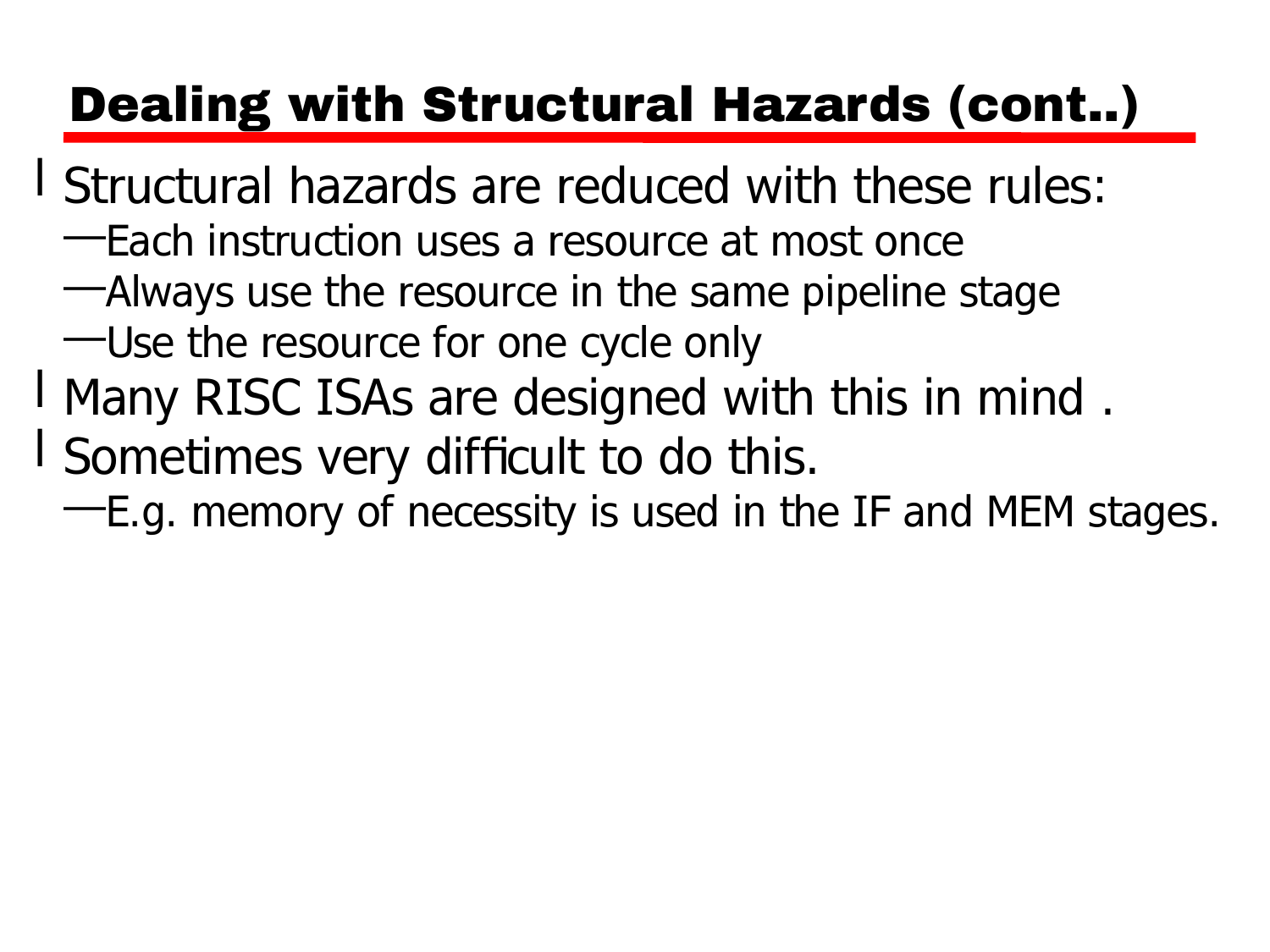

Dealing with Structural Hazards (cont..)
Structural hazards are reduced with these rules:
Each instruction uses a resource at most once
Always use the resource in the same pipeline stage
Use the resource for one cycle only
Many RISC ISAs are designed with this in mind .
Sometimes very difficult to do this.
E.g. memory of necessity is used in the IF and MEM stages.